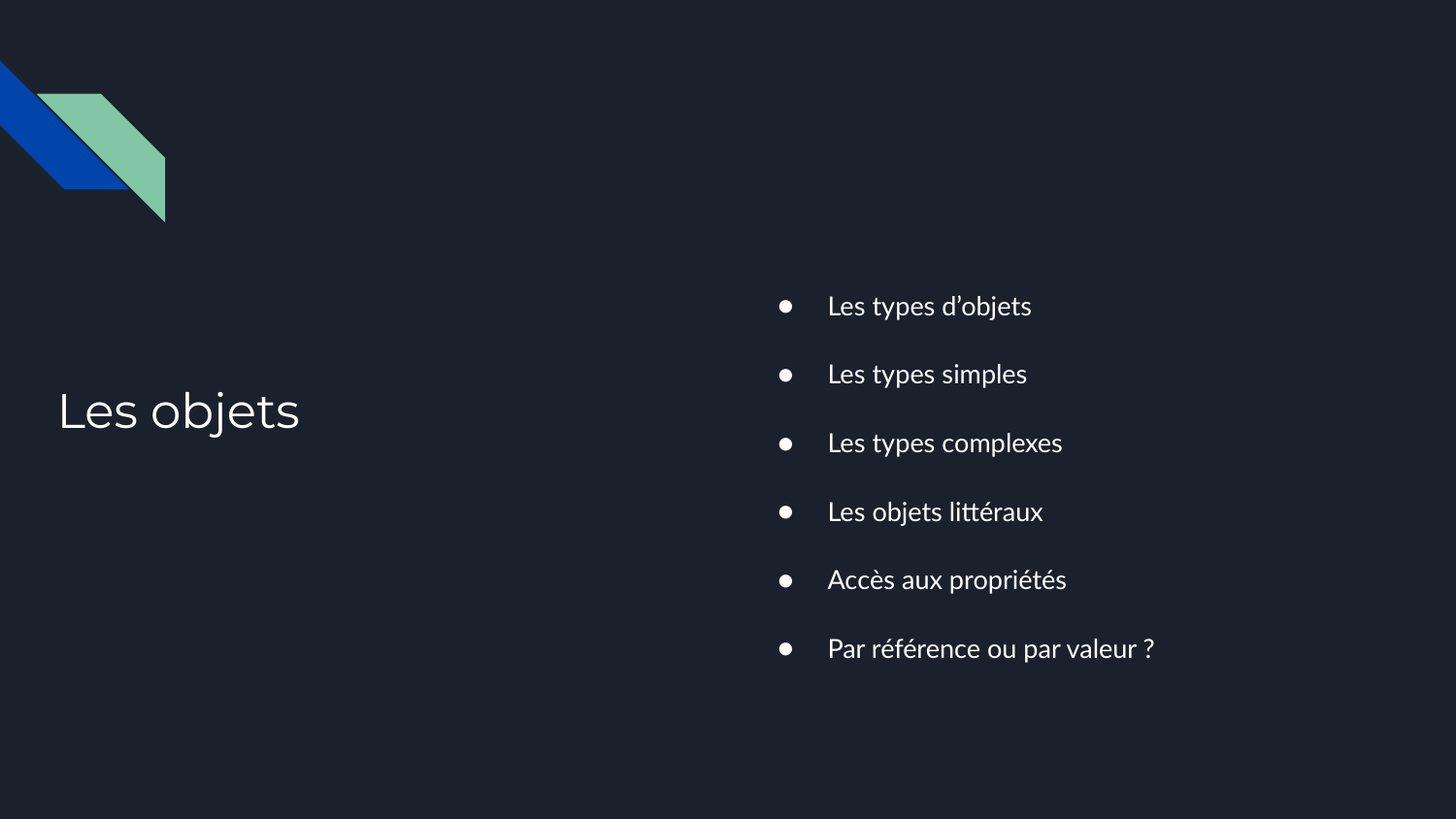

Les types d’objets
Les types simples
Les types complexes
Les objets littéraux
Accès aux propriétés
Par référence ou par valeur ?
# Les objets